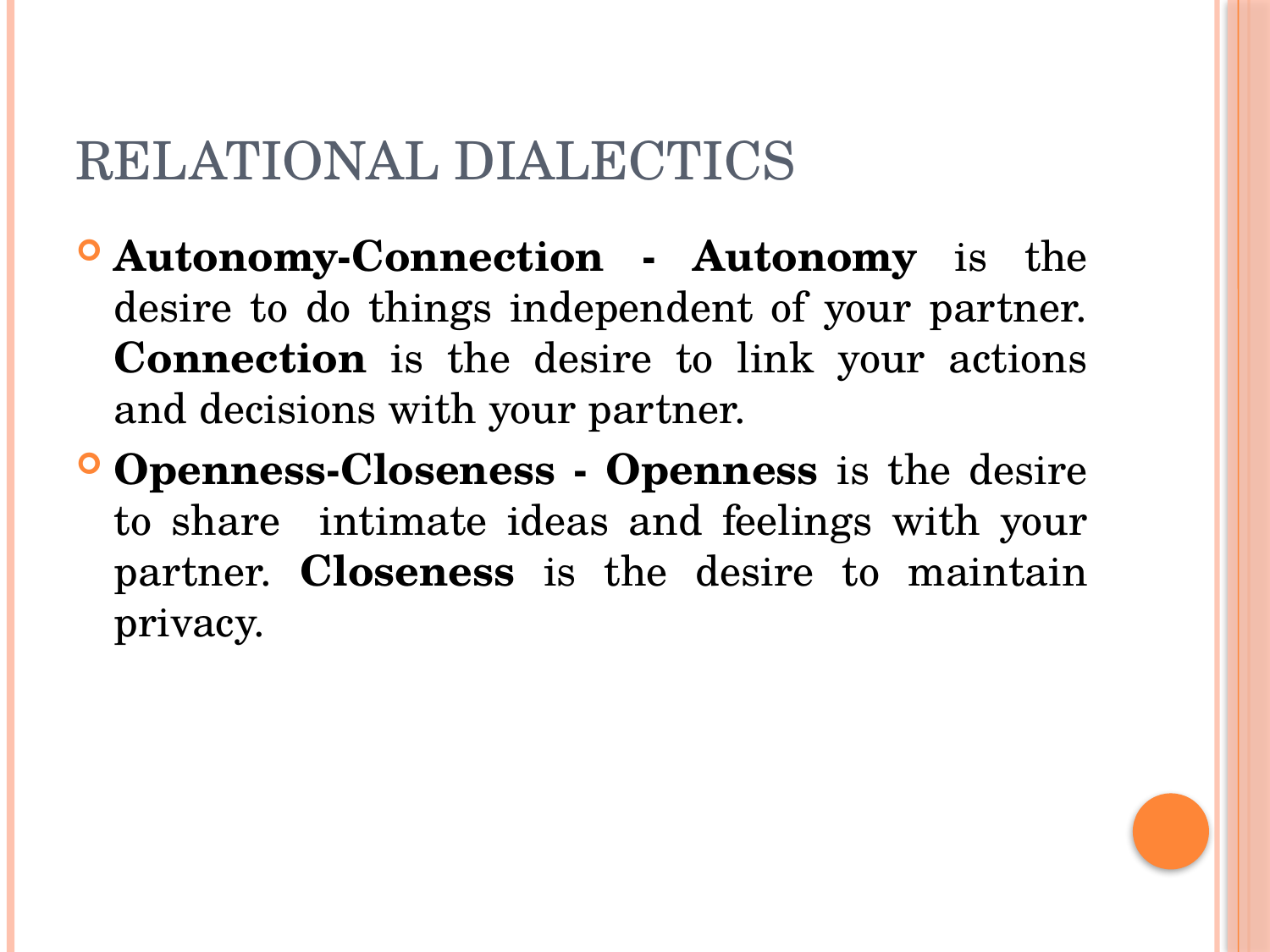

# Relational Dialectics
Autonomy-Connection - Autonomy is the desire to do things independent of your partner. Connection is the desire to link your actions and decisions with your partner.
Openness-Closeness - Openness is the desire to share  intimate ideas and feelings with your partner. Closeness is the desire to maintain privacy.